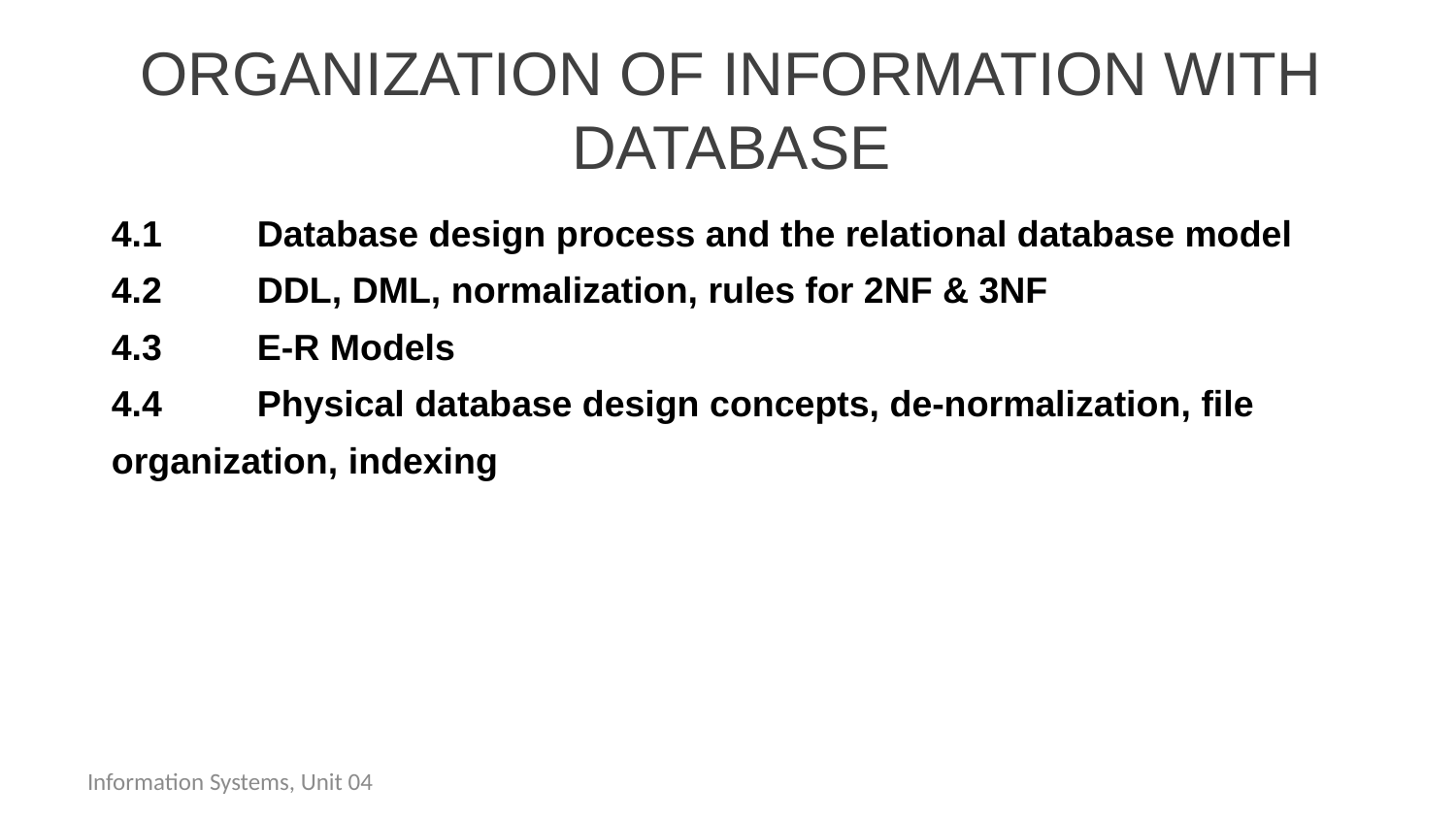

# Organization of information with database
4.1	Database design process and the relational database model
4.2 	DDL, DML, normalization, rules for 2NF & 3NF
4.3	E-R Models
4.4	Physical database design concepts, de-normalization, file 	organization, indexing
Information Systems, Unit 04
3